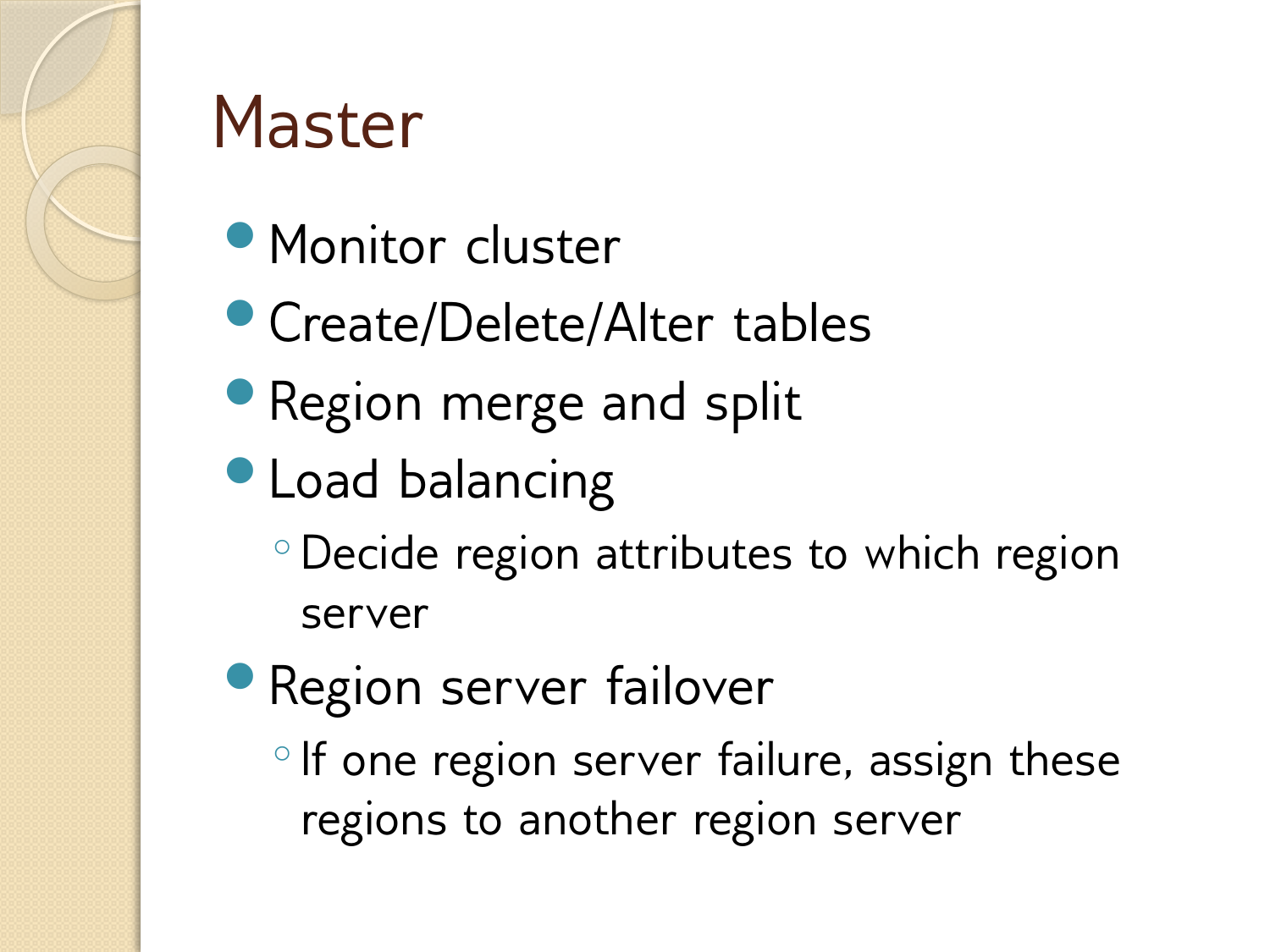

# Master
Monitor cluster
Create/Delete/Alter tables
Region merge and split
Load balancing
Decide region attributes to which region server
Region server failover
If one region server failure, assign these regions to another region server